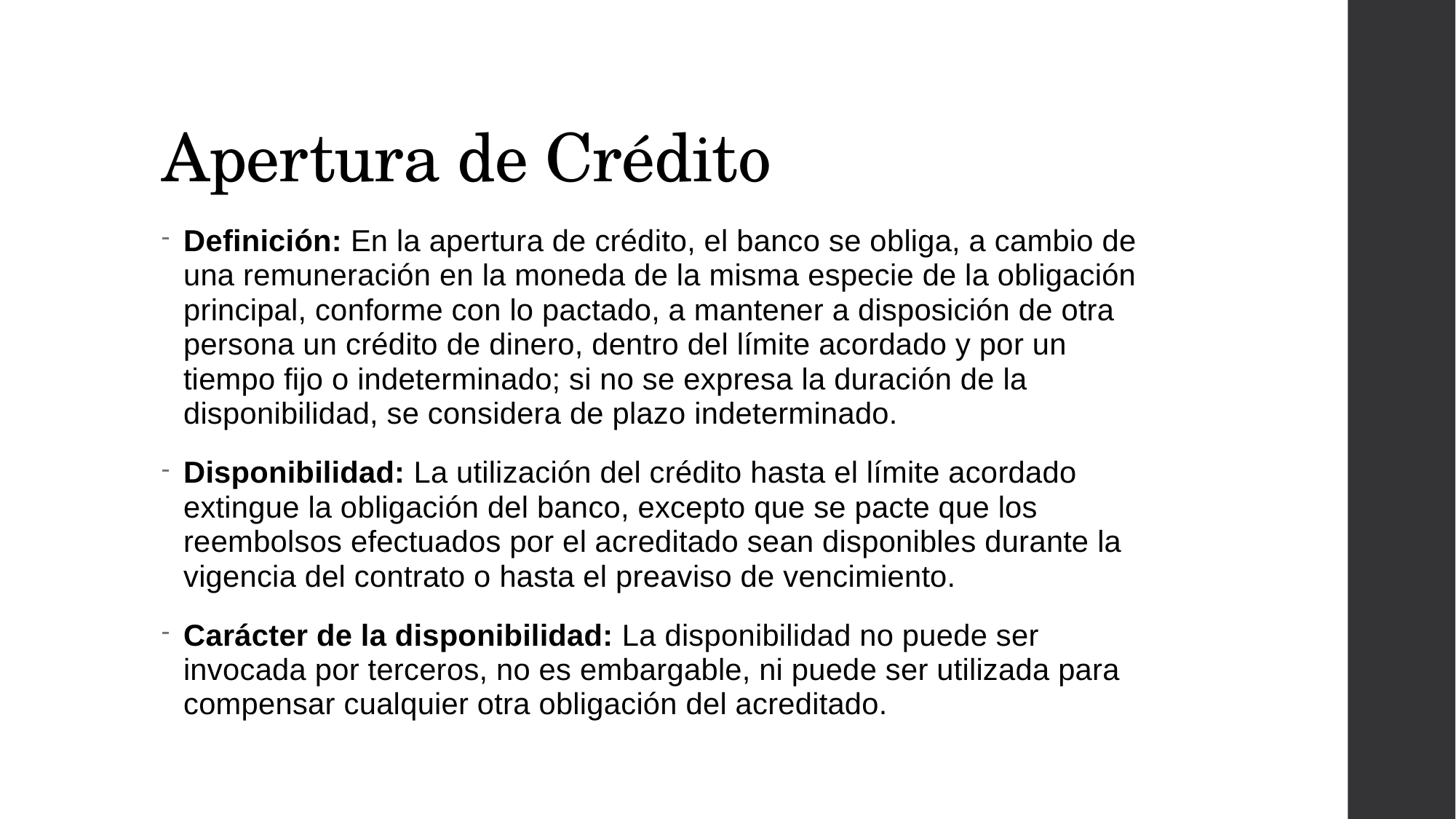

# Apertura de Crédito
Definición: En la apertura de crédito, el banco se obliga, a cambio de una remuneración en la moneda de la misma especie de la obligación principal, conforme con lo pactado, a mantener a disposición de otra persona un crédito de dinero, dentro del límite acordado y por un tiempo fijo o indeterminado; si no se expresa la duración de la disponibilidad, se considera de plazo indeterminado.
Disponibilidad: La utilización del crédito hasta el límite acordado extingue la obligación del banco, excepto que se pacte que los reembolsos efectuados por el acreditado sean disponibles durante la vigencia del contrato o hasta el preaviso de vencimiento.
Carácter de la disponibilidad: La disponibilidad no puede ser invocada por terceros, no es embargable, ni puede ser utilizada para compensar cualquier otra obligación del acreditado.